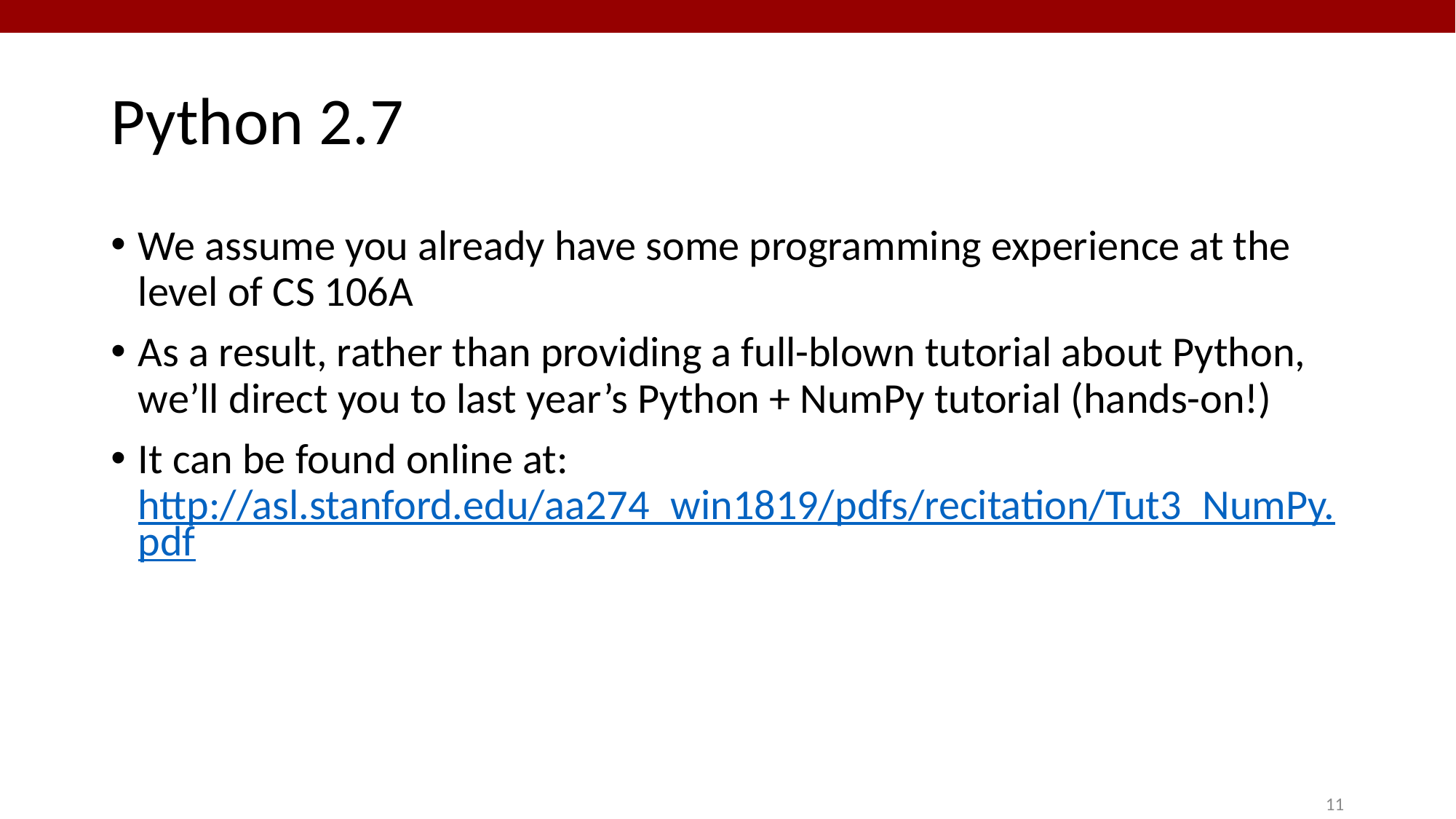

# Python 2.7
We assume you already have some programming experience at the level of CS 106A
As a result, rather than providing a full-blown tutorial about Python, we’ll direct you to last year’s Python + NumPy tutorial (hands-on!)
It can be found online at: http://asl.stanford.edu/aa274_win1819/pdfs/recitation/Tut3_NumPy.pdf

11